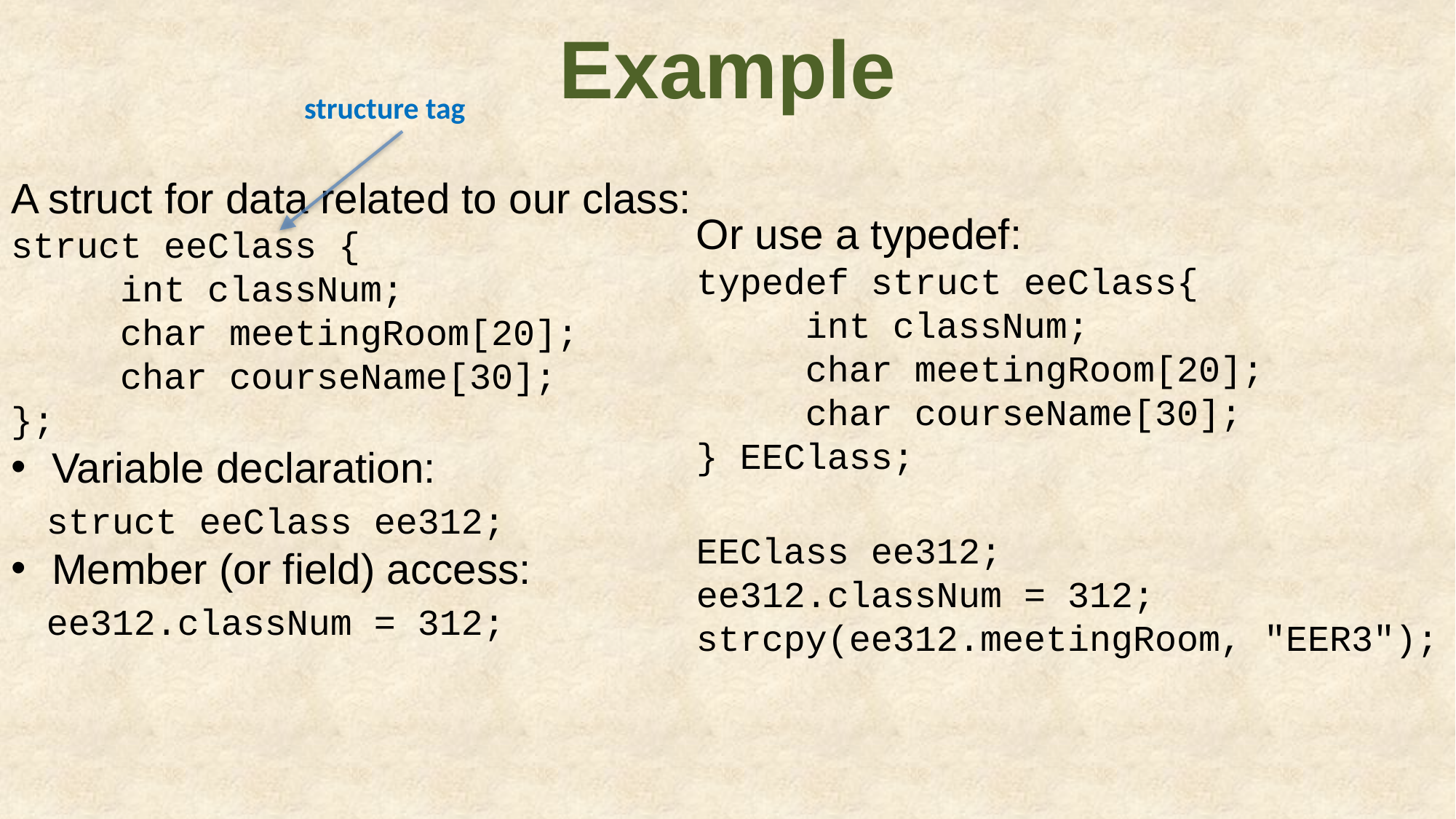

# Example
structure tag
A struct for data related to our class:
struct eeClass {
	int classNum;
	char meetingRoom[20];
	char courseName[30];
};
Variable declaration:
   struct eeClass ee312;
Member (or field) access:
   ee312.classNum = 312;

Or use a typedef:
typedef struct eeClass{
	int classNum;
	char meetingRoom[20];
	char courseName[30];
} EEClass;

EEClass ee312;
ee312.classNum = 312;
strcpy(ee312.meetingRoom, "EER3");